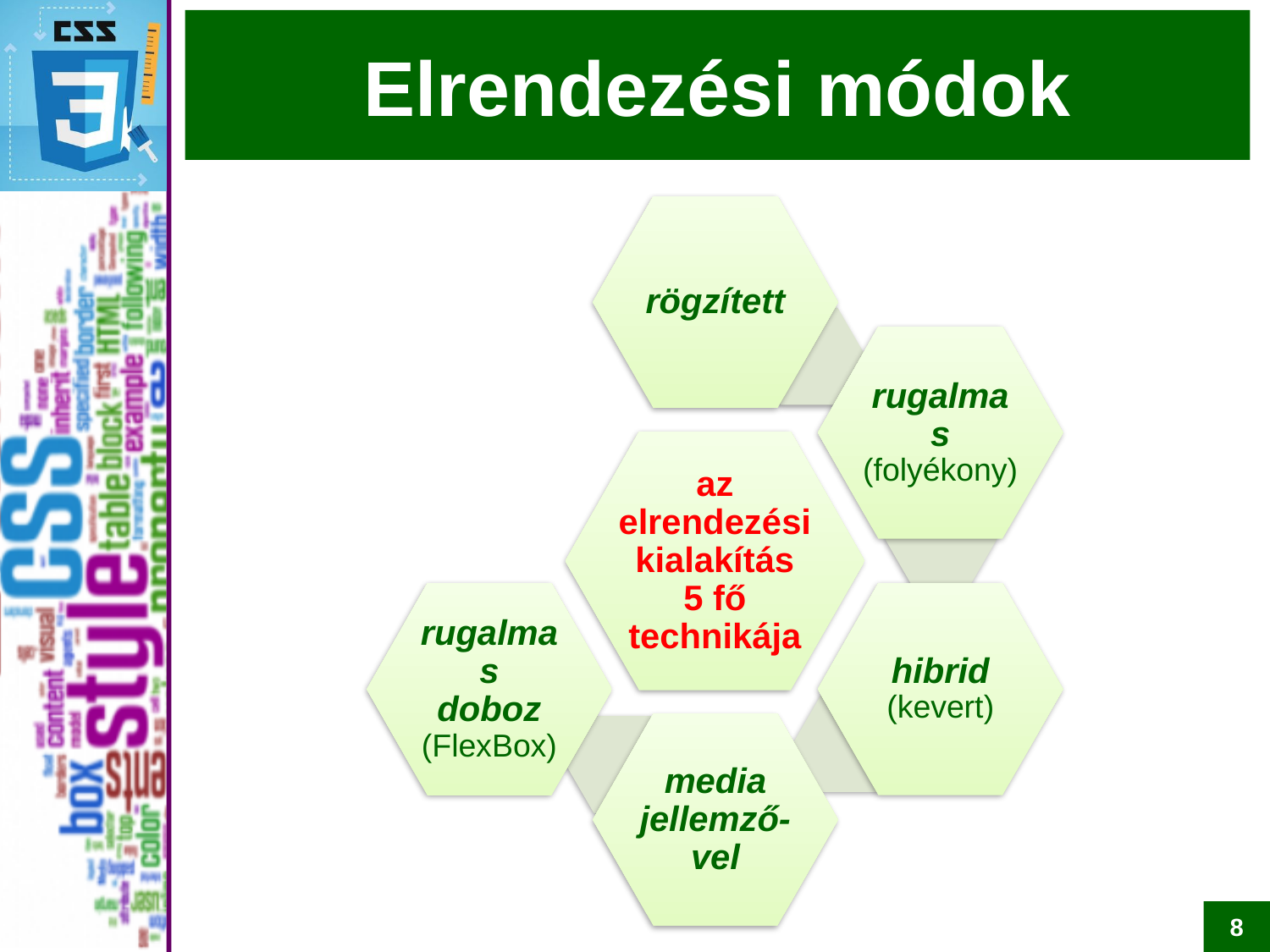

# Elrendezési módok
az elrendezési kialakítás
5 fő
technikája
rögzített
rugalmas
(folyékony)
hibrid
(kevert)
media
jellemző-vel
rugalmas
doboz
(FlexBox)
8